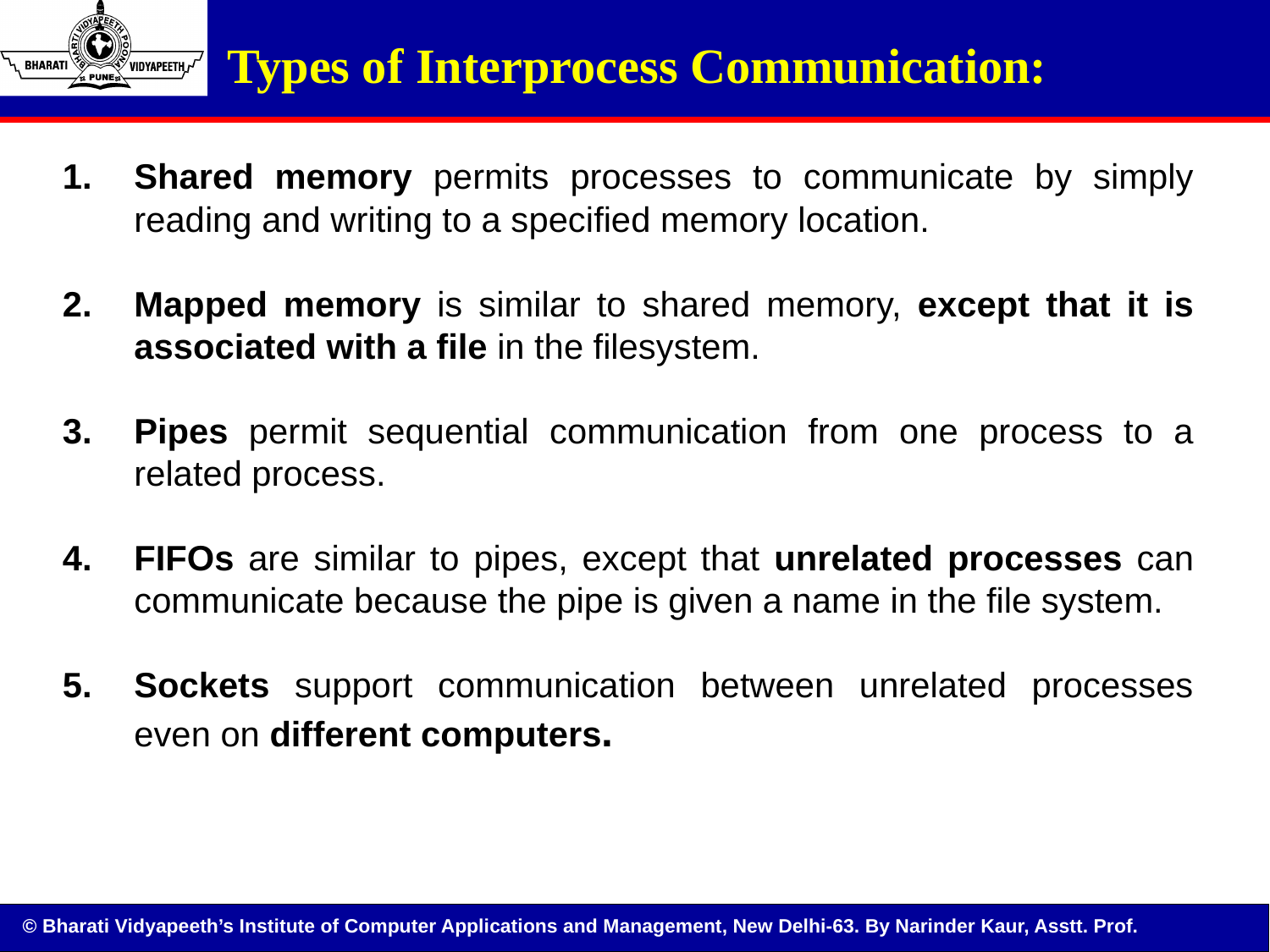

Types of Interprocess Communication:
Shared memory permits processes to communicate by simply reading and writing to a specified memory location.

Mapped memory is similar to shared memory, except that it is associated with a file in the filesystem.

Pipes permit sequential communication from one process to a related process.

FIFOs are similar to pipes, except that unrelated processes can communicate because the pipe is given a name in the file system.

Sockets support communication between unrelated processes even on different computers.